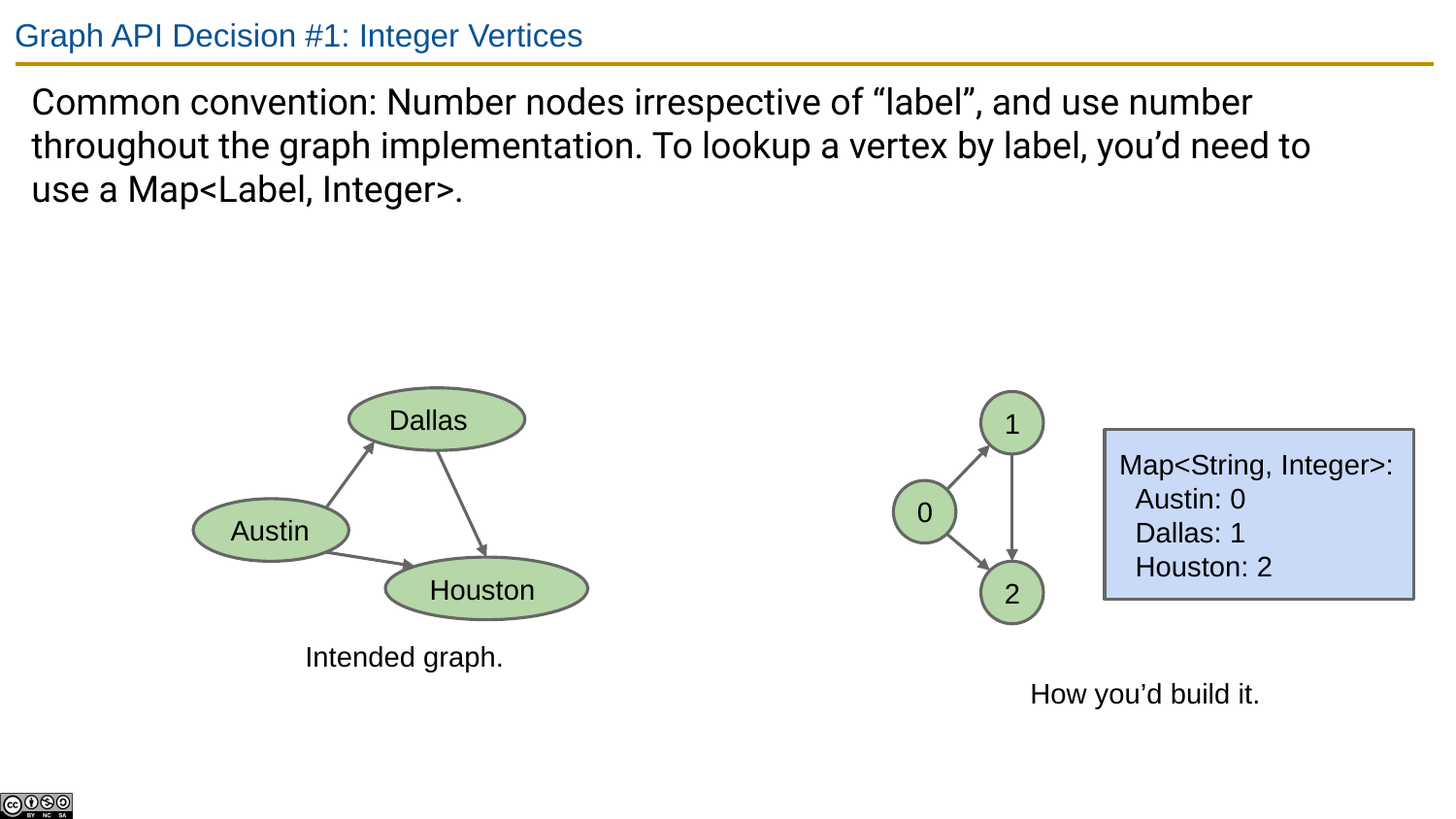

# Graph API Decision #1: Integer Vertices
Common convention: Number nodes irrespective of “label”, and use number throughout the graph implementation. To lookup a vertex by label, you’d need to use a Map<Label, Integer>.
Dallas
1
Map<String, Integer>:
  Austin: 0
  Dallas: 1
  Houston: 2
0
Austin
Houston
2
Intended graph.
How you’d build it.